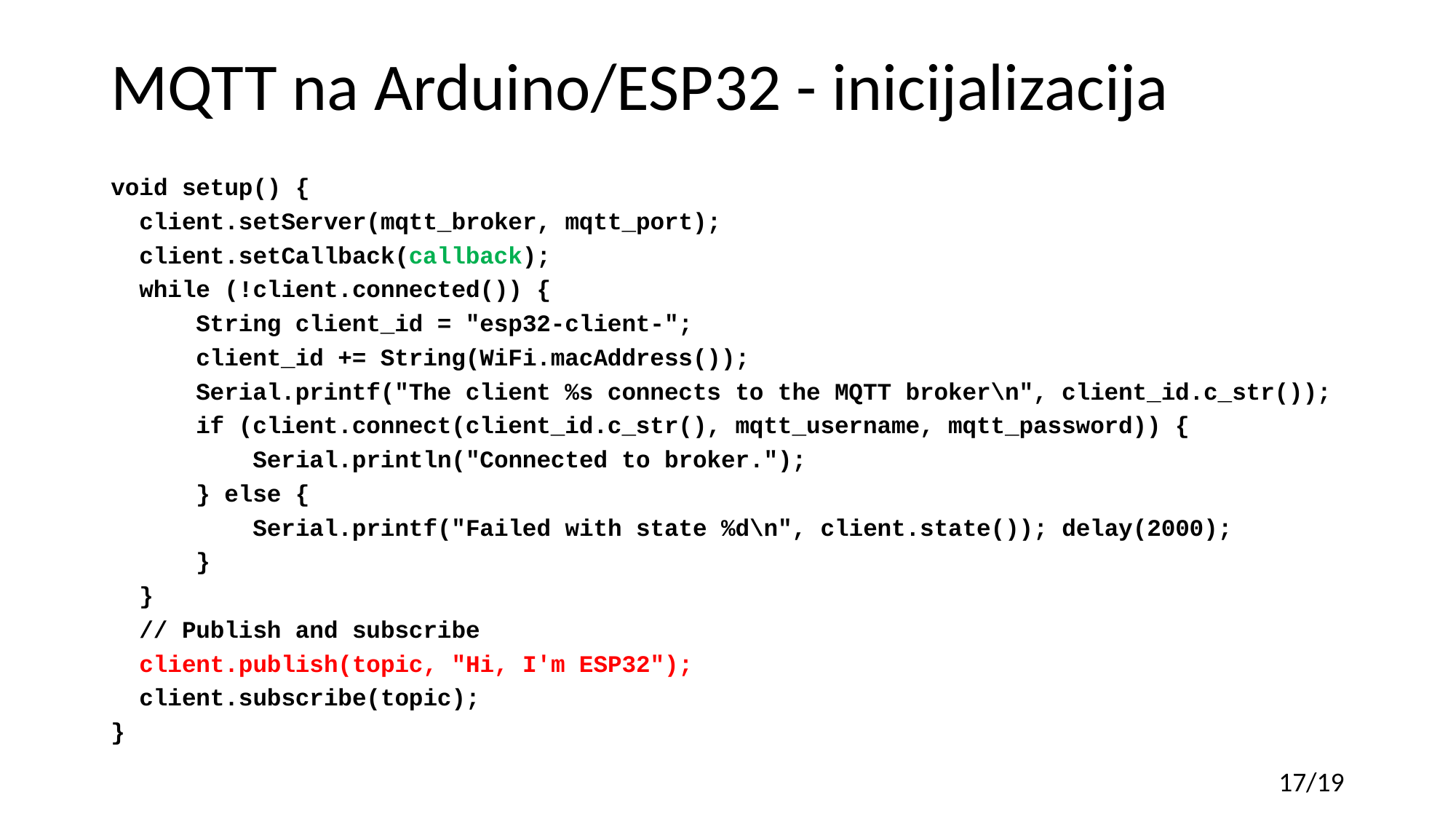

# MQTT na Arduino/ESP32 - inicijalizacija
void setup() {
  client.setServer(mqtt_broker, mqtt_port);
  client.setCallback(callback);
  while (!client.connected()) {
      String client_id = "esp32-client-";
      client_id += String(WiFi.macAddress());
      Serial.printf("The client %s connects to the MQTT broker\n", client_id.c_str());
      if (client.connect(client_id.c_str(), mqtt_username, mqtt_password)) {
          Serial.println("Connected to broker.");
      } else {
          Serial.printf("Failed with state %d\n", client.state()); delay(2000);
      }
  }
  // Publish and subscribe
  client.publish(topic, "Hi, I'm ESP32");
  client.subscribe(topic);
}